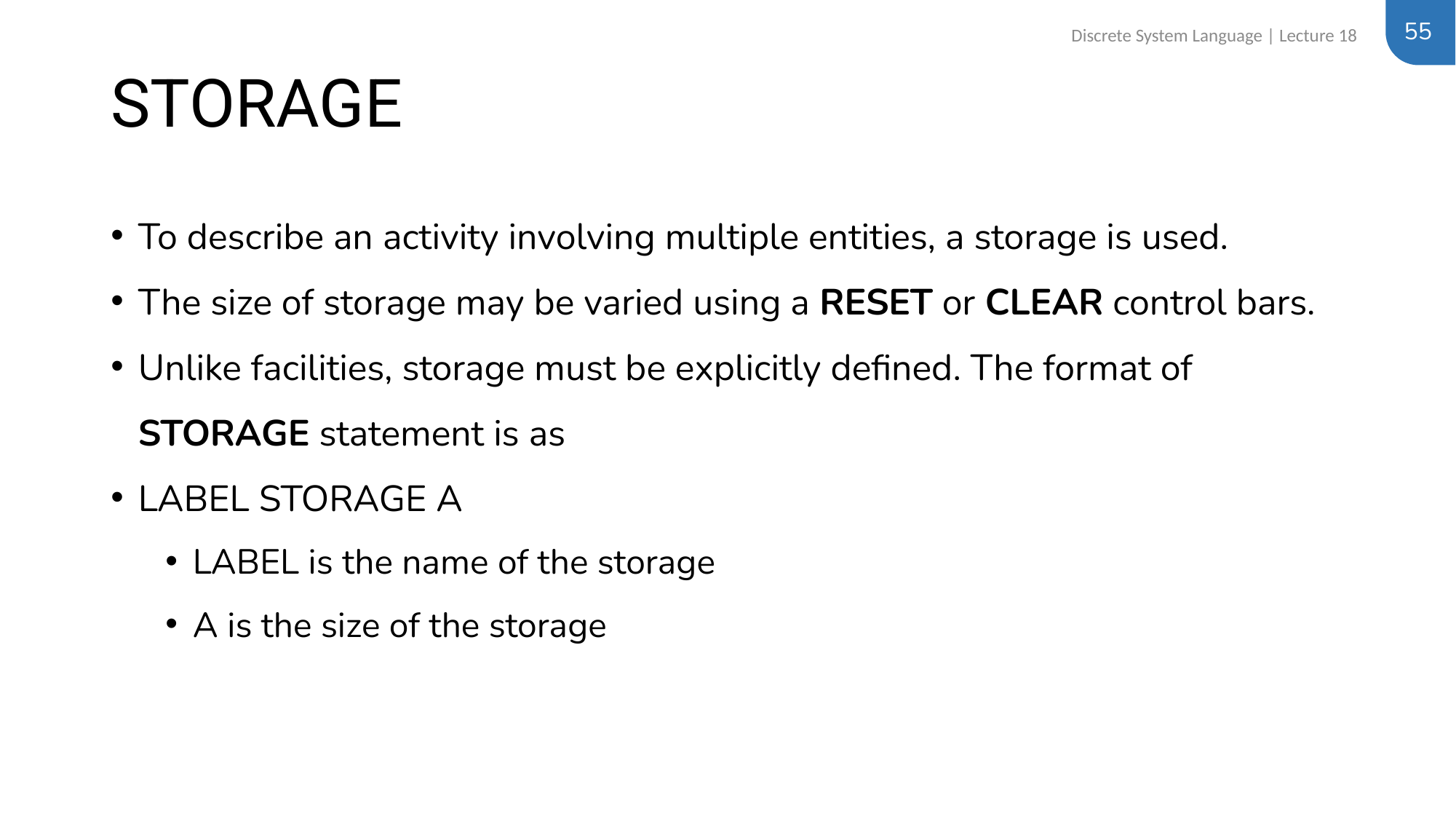

55
Discrete System Language | Lecture 18
# STORAGE
To describe an activity involving multiple entities, a storage is used.
The size of storage may be varied using a RESET or CLEAR control bars.
Unlike facilities, storage must be explicitly defined. The format of STORAGE statement is as
LABEL STORAGE A
LABEL is the name of the storage
A is the size of the storage